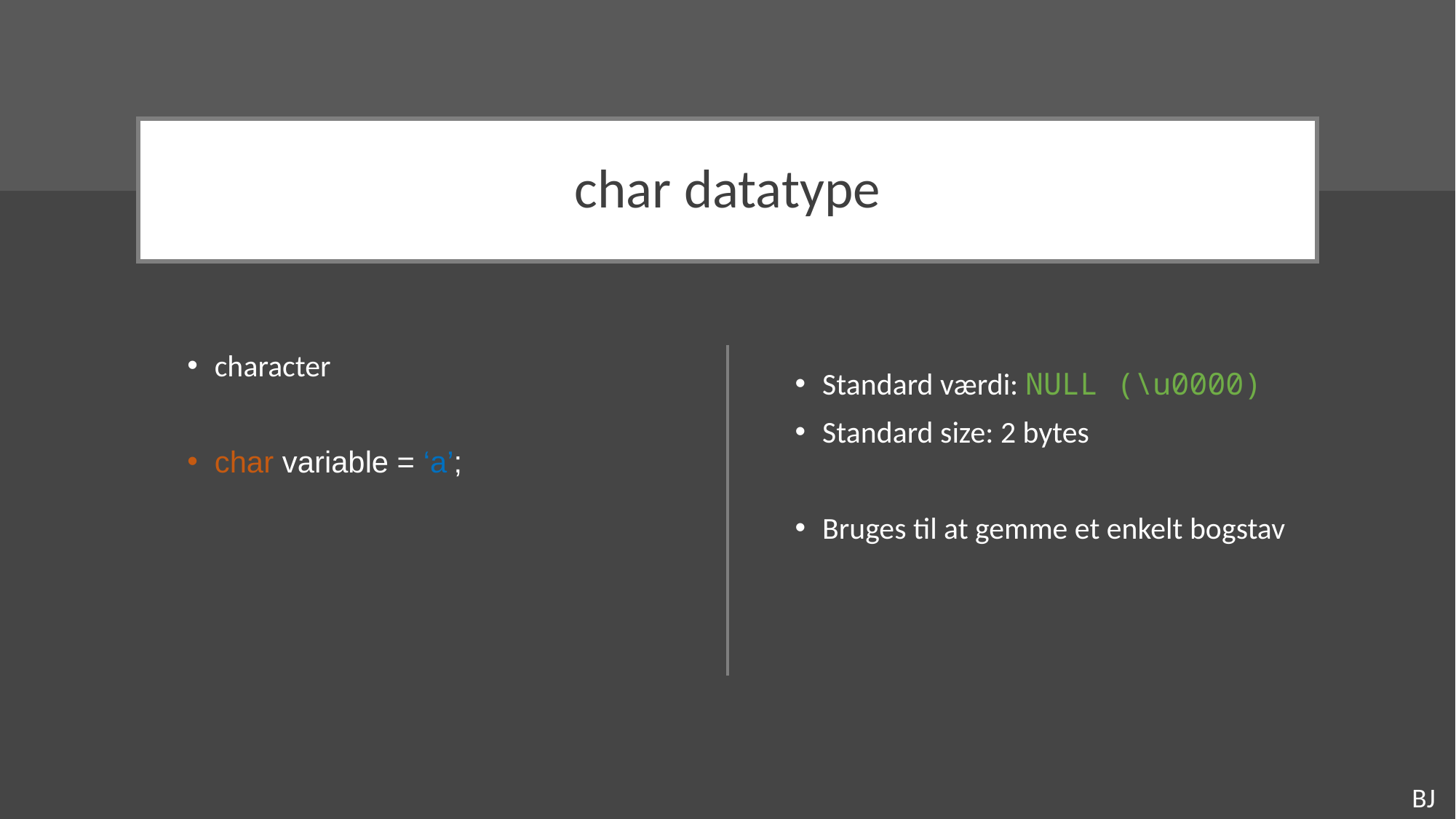

# char datatype
character

char variable = ‘a’;

Standard værdi: NULL (\u0000)
Standard size: 2 bytes

Bruges til at gemme et enkelt bogstav

BJ